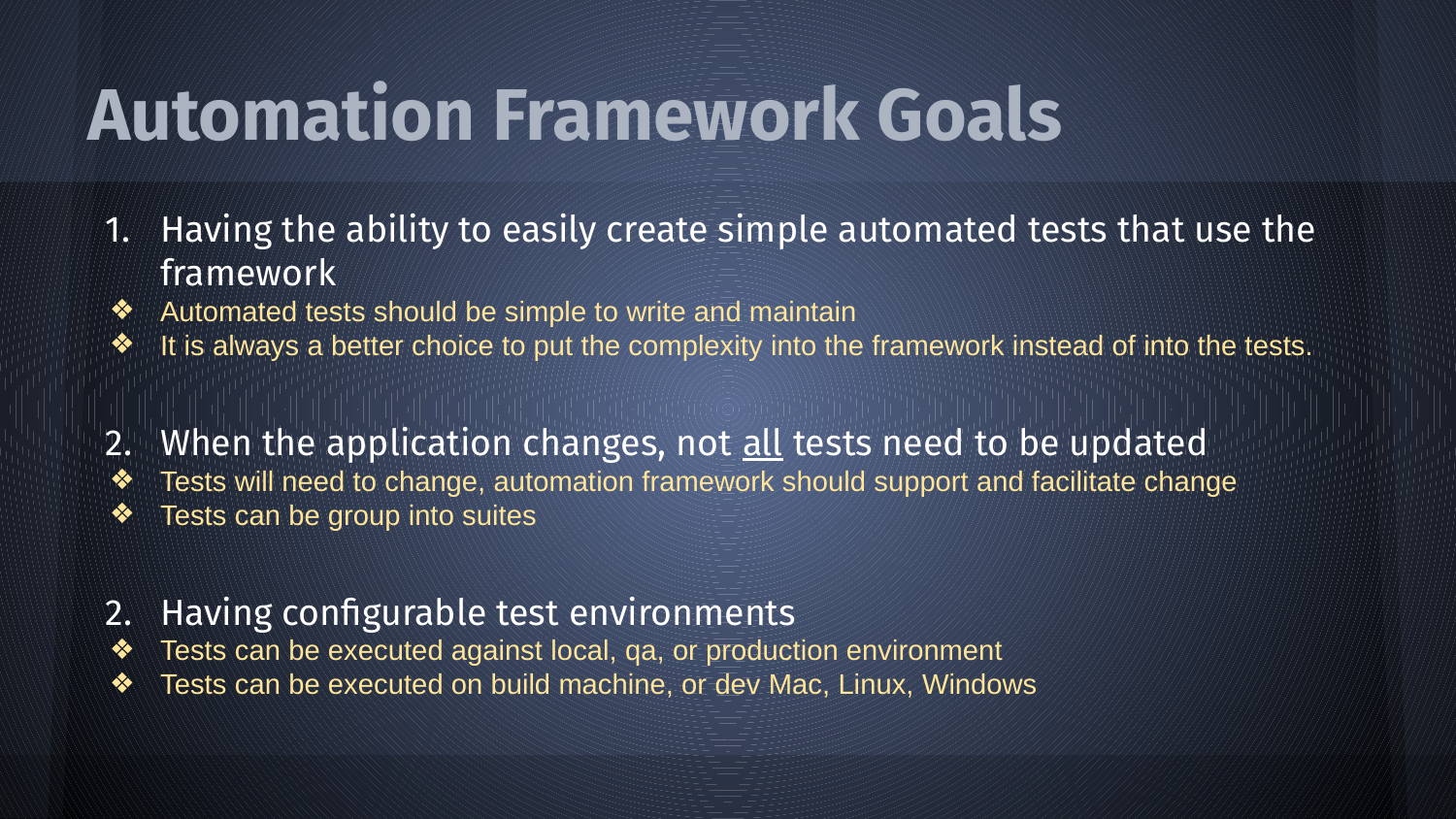

# Automation Framework Goals
Having the ability to easily create simple automated tests that use the framework
Automated tests should be simple to write and maintain
It is always a better choice to put the complexity into the framework instead of into the tests.

When the application changes, not all tests need to be updated
Tests will need to change, automation framework should support and facilitate change
Tests can be group into suites

Having configurable test environments
Tests can be executed against local, qa, or production environment
Tests can be executed on build machine, or dev Mac, Linux, Windows